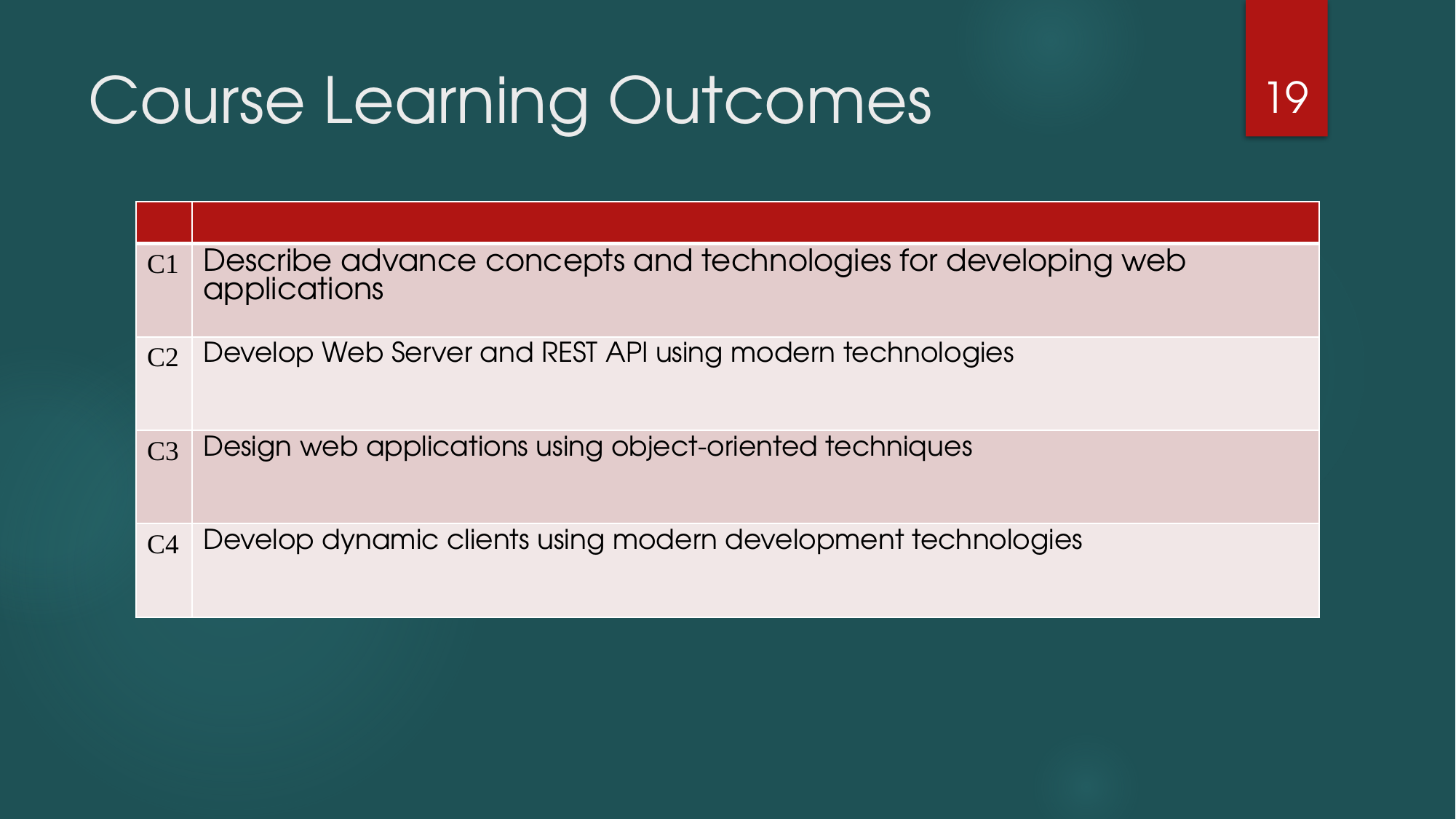

19
# Course Learning Outcomes
|  |  |
| --- | --- |
| C1 | Describe advance concepts and technologies for developing web applications |
| C2 | Develop Web Server and REST API using modern technologies |
| C3 | Design web applications using object-oriented techniques |
| C4 | Develop dynamic clients using modern development technologies |